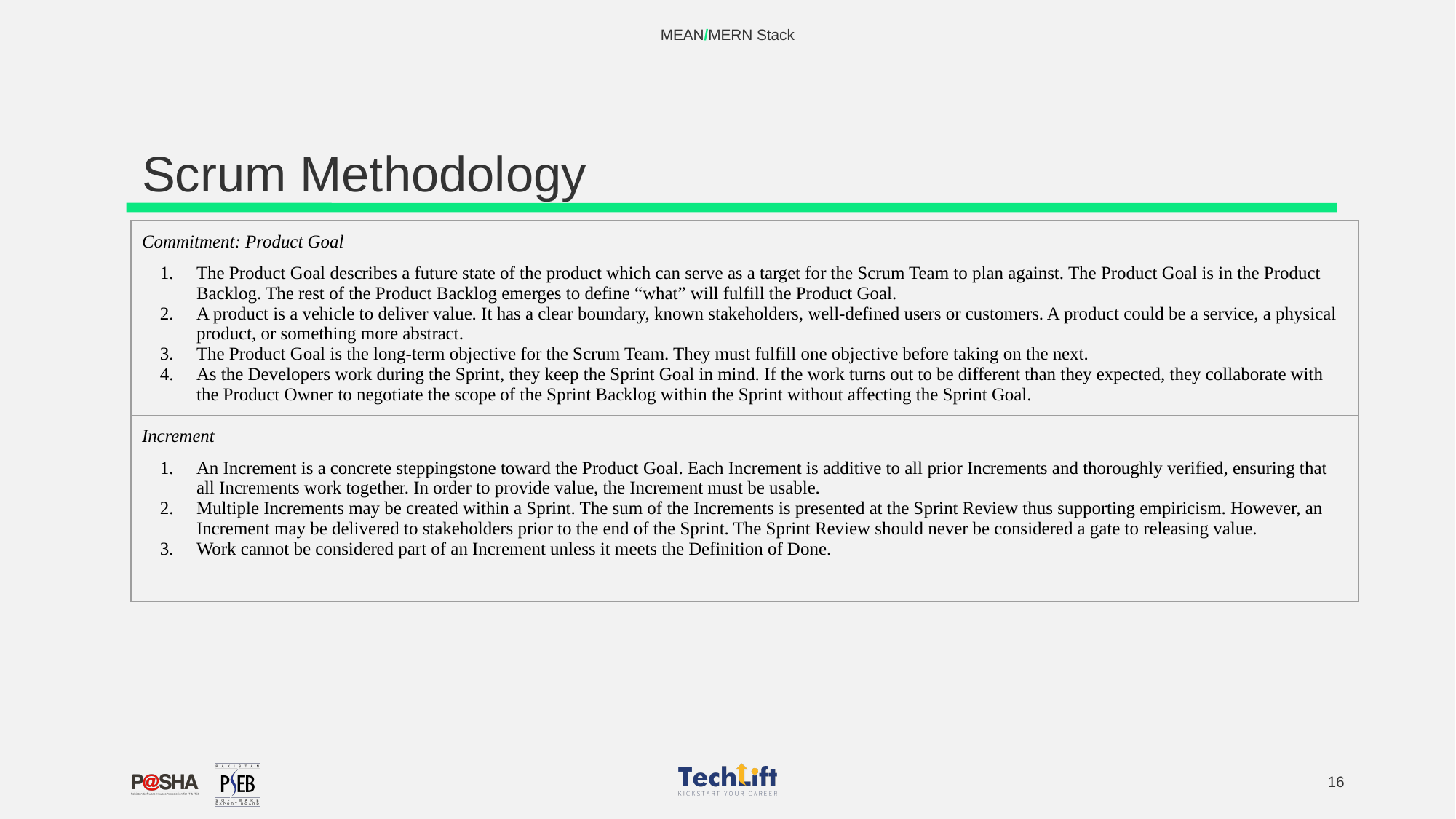

MEAN/MERN Stack
# Scrum Methodology
| Commitment: Product Goal The Product Goal describes a future state of the product which can serve as a target for the Scrum Team to plan against. The Product Goal is in the Product Backlog. The rest of the Product Backlog emerges to define “what” will fulfill the Product Goal. A product is a vehicle to deliver value. It has a clear boundary, known stakeholders, well-defined users or customers. A product could be a service, a physical product, or something more abstract. The Product Goal is the long-term objective for the Scrum Team. They must fulfill one objective before taking on the next. As the Developers work during the Sprint, they keep the Sprint Goal in mind. If the work turns out to be different than they expected, they collaborate with the Product Owner to negotiate the scope of the Sprint Backlog within the Sprint without affecting the Sprint Goal. |
| --- |
| Increment An Increment is a concrete steppingstone toward the Product Goal. Each Increment is additive to all prior Increments and thoroughly verified, ensuring that all Increments work together. In order to provide value, the Increment must be usable. Multiple Increments may be created within a Sprint. The sum of the Increments is presented at the Sprint Review thus supporting empiricism. However, an Increment may be delivered to stakeholders prior to the end of the Sprint. The Sprint Review should never be considered a gate to releasing value. Work cannot be considered part of an Increment unless it meets the Definition of Done. |
16